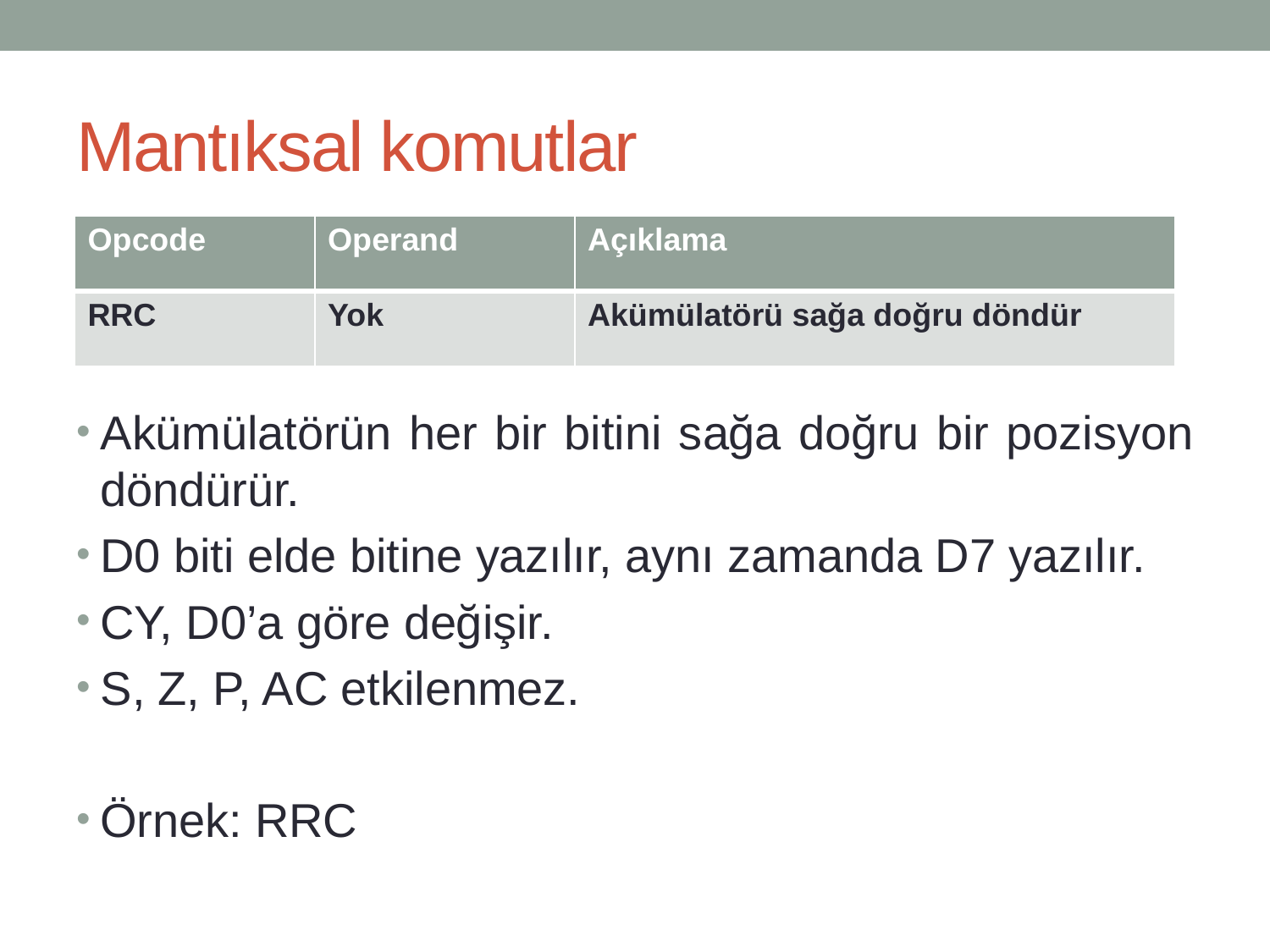

# Mantıksal komutlar
| Opcode | Operand | Açıklama |
| --- | --- | --- |
| RRC | Yok | Akümülatörü sağa doğru döndür |
Akümülatörün her bir bitini sağa doğru bir pozisyon döndürür.
D0 biti elde bitine yazılır, aynı zamanda D7 yazılır.
CY, D0’a göre değişir.
S, Z, P, AC etkilenmez.

Örnek: RRC